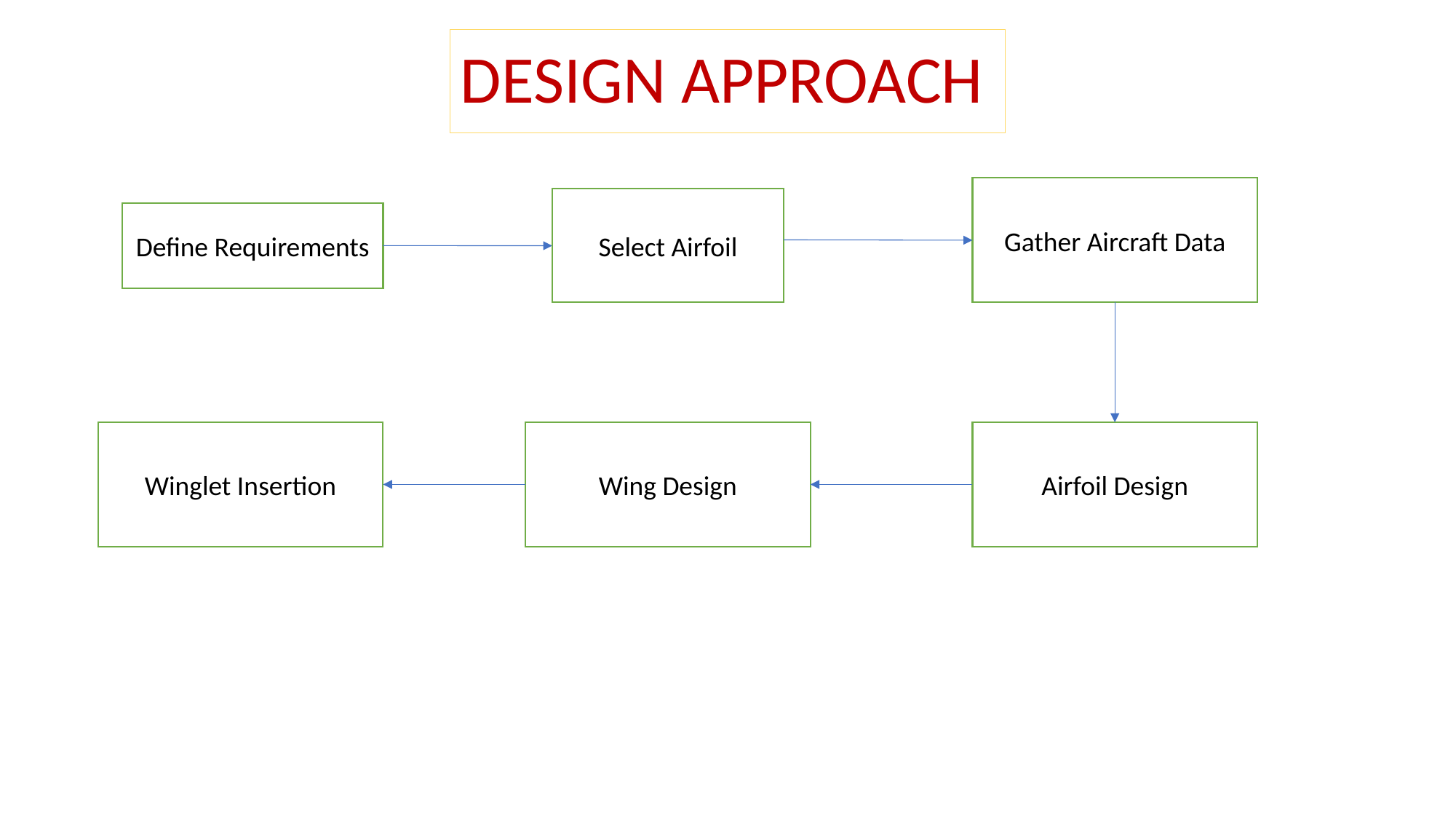

# DESIGN APPROACH
Gather Aircraft Data
Select Airfoil
Define Requirements
Winglet Insertion
Wing Design
Airfoil Design